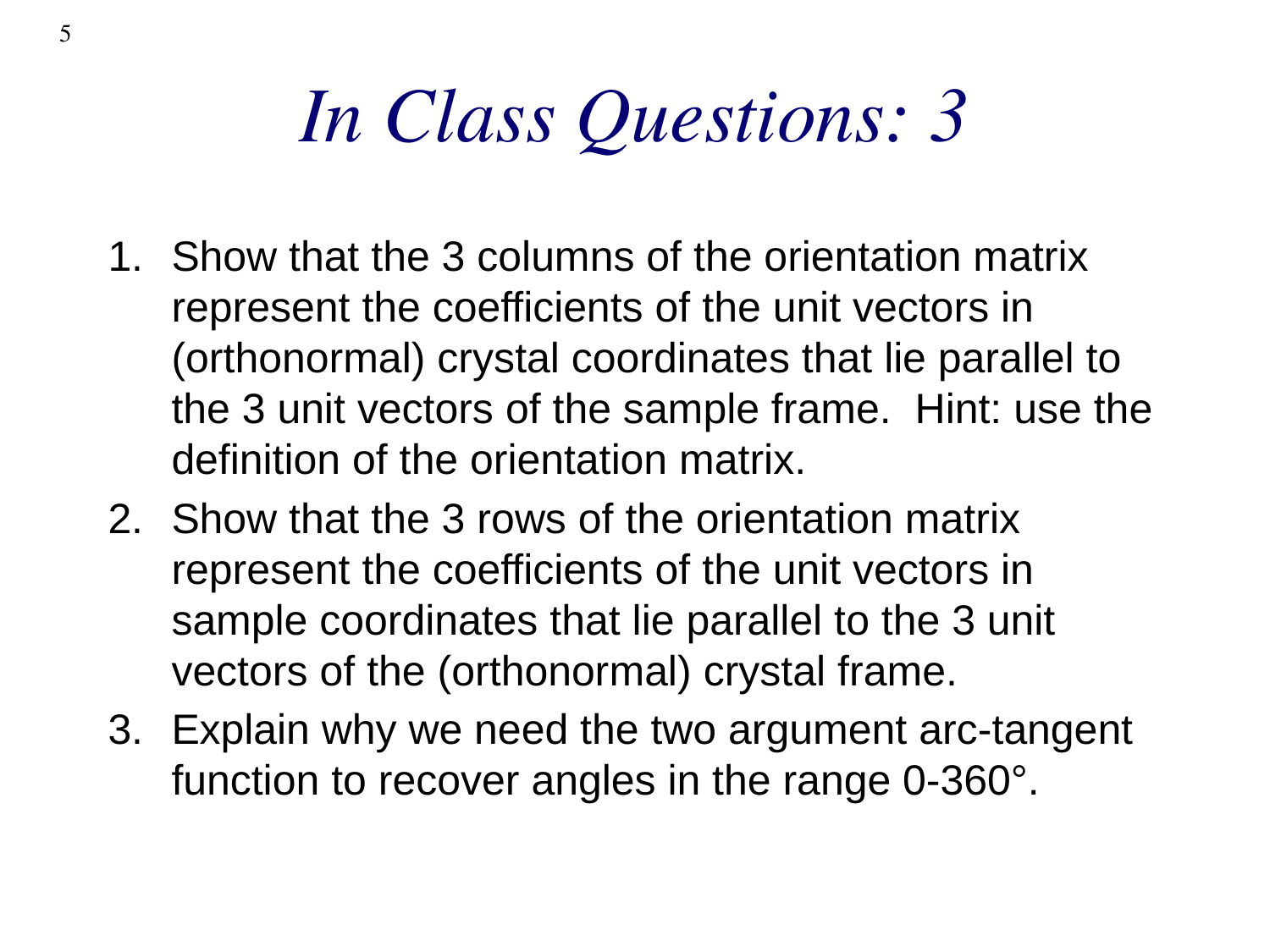

5
# In Class Questions: 3
Show that the 3 columns of the orientation matrix represent the coefficients of the unit vectors in (orthonormal) crystal coordinates that lie parallel to the 3 unit vectors of the sample frame.  Hint: use the definition of the orientation matrix.
Show that the 3 rows of the orientation matrix represent the coefficients of the unit vectors in sample coordinates that lie parallel to the 3 unit vectors of the (orthonormal) crystal frame.
Explain why we need the two argument arc-tangent function to recover angles in the range 0-360°.